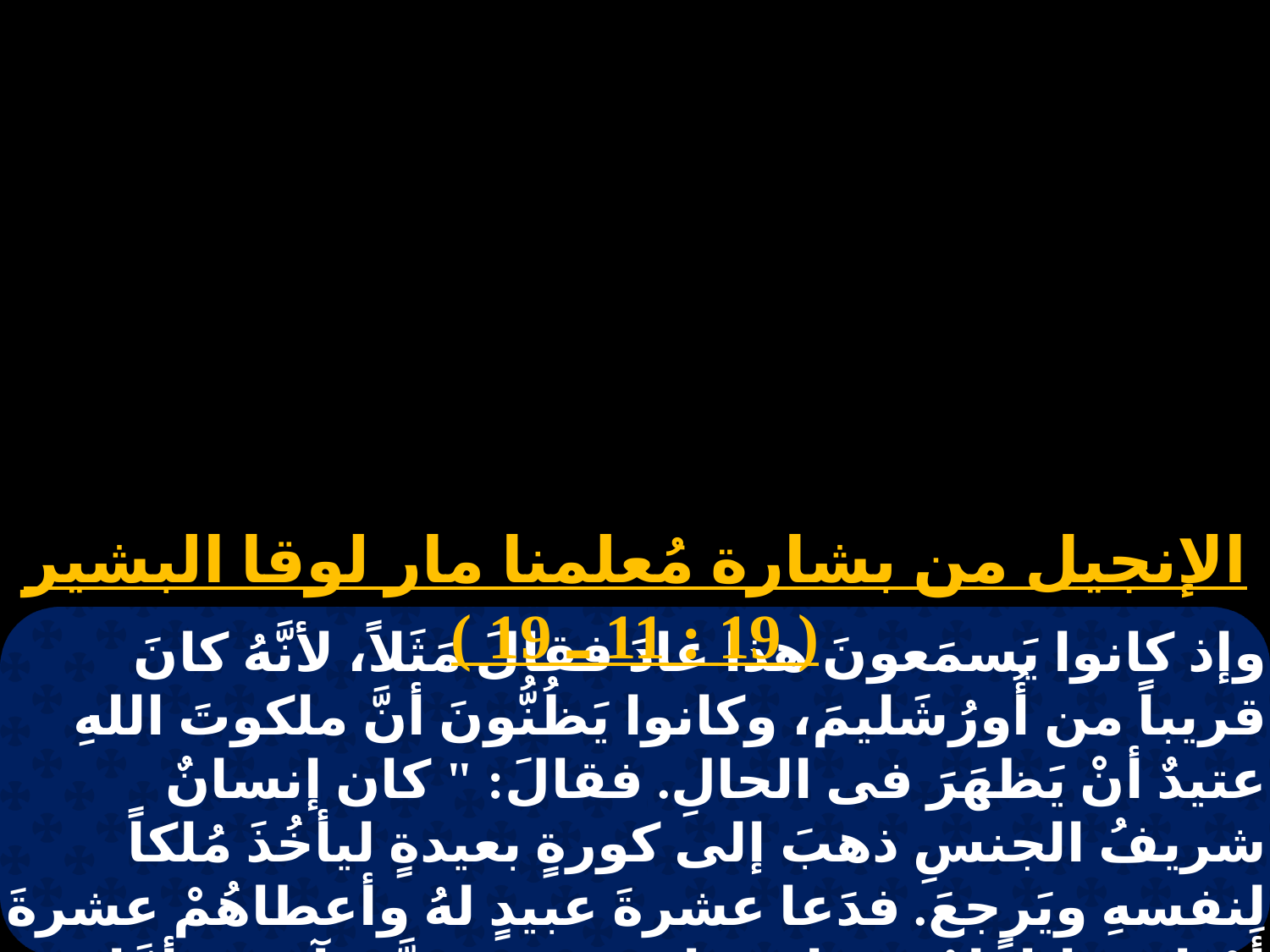

الإنجيل من بشارة مُعلمنا مار لوقا البشير ( 19 : 11 ـ 19 )
وإذ كانوا يَسمَعونَ هذا عادَ فقالَ مَثَلاً، لأنَّهُ كانَ قريباً من أُورُشَليمَ، وكانوا يَظُنُّونَ أنَّ ملكوتَ اللهِ عتيدٌ أنْ يَظهَرَ فى الحالِ. فقالَ: " كان إنسانٌ شريفُ الجنسِ ذهبَ إلى كورةٍ بعيدةٍ ليأخُذَ مُلكاً لنفسهِ ويَرجعَ. فدَعا عشرةَ عبيدٍ لهُ وأعطاهُمْ عشرةَ أَمْنَاءٍ، قائلاً لهُم : تاجِروا فى هذه حتَّى آتِيَ. وأمَّا أهلُ مدينتهِ فكانوا يُبغِضونَهُ، فأرسَلُوا وراءَهُ سَفارَةً قائلينَ: لا نُريدُ أنَّ هذا يَملِكُ علينا.